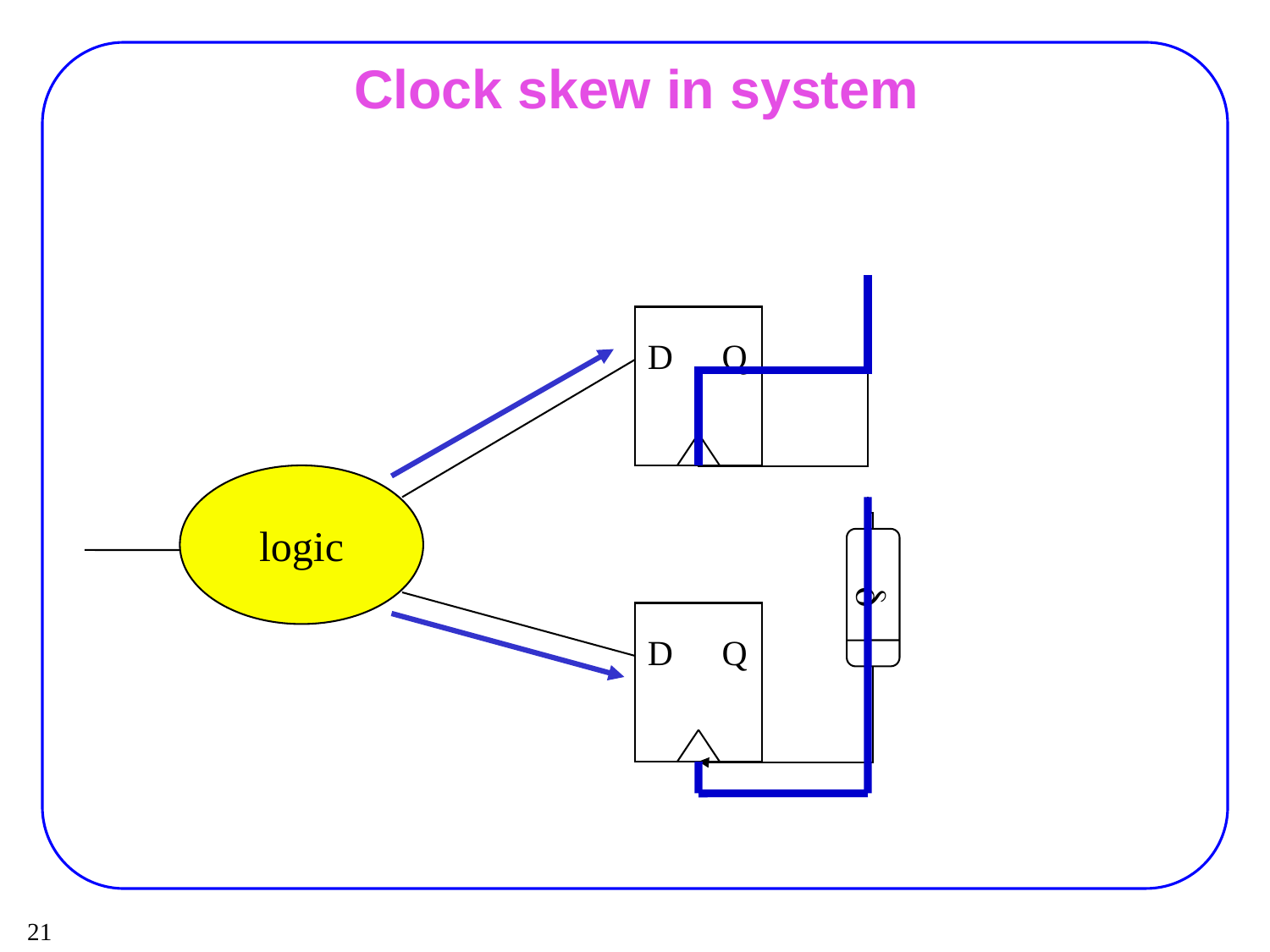

# Clock skew in system

D
Q

logic

δ

D
Q

21